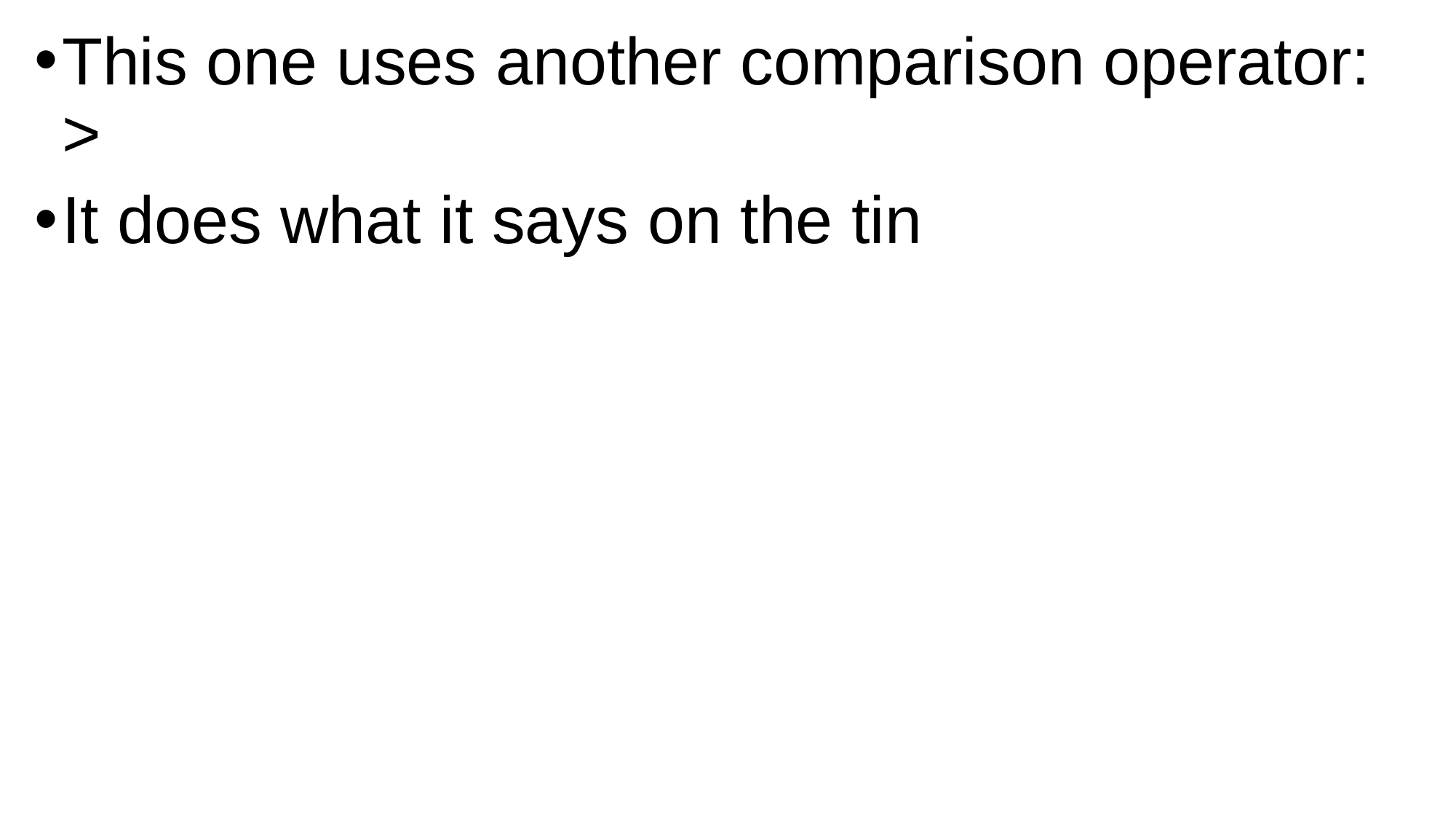

This one uses another comparison operator: >
It does what it says on the tin